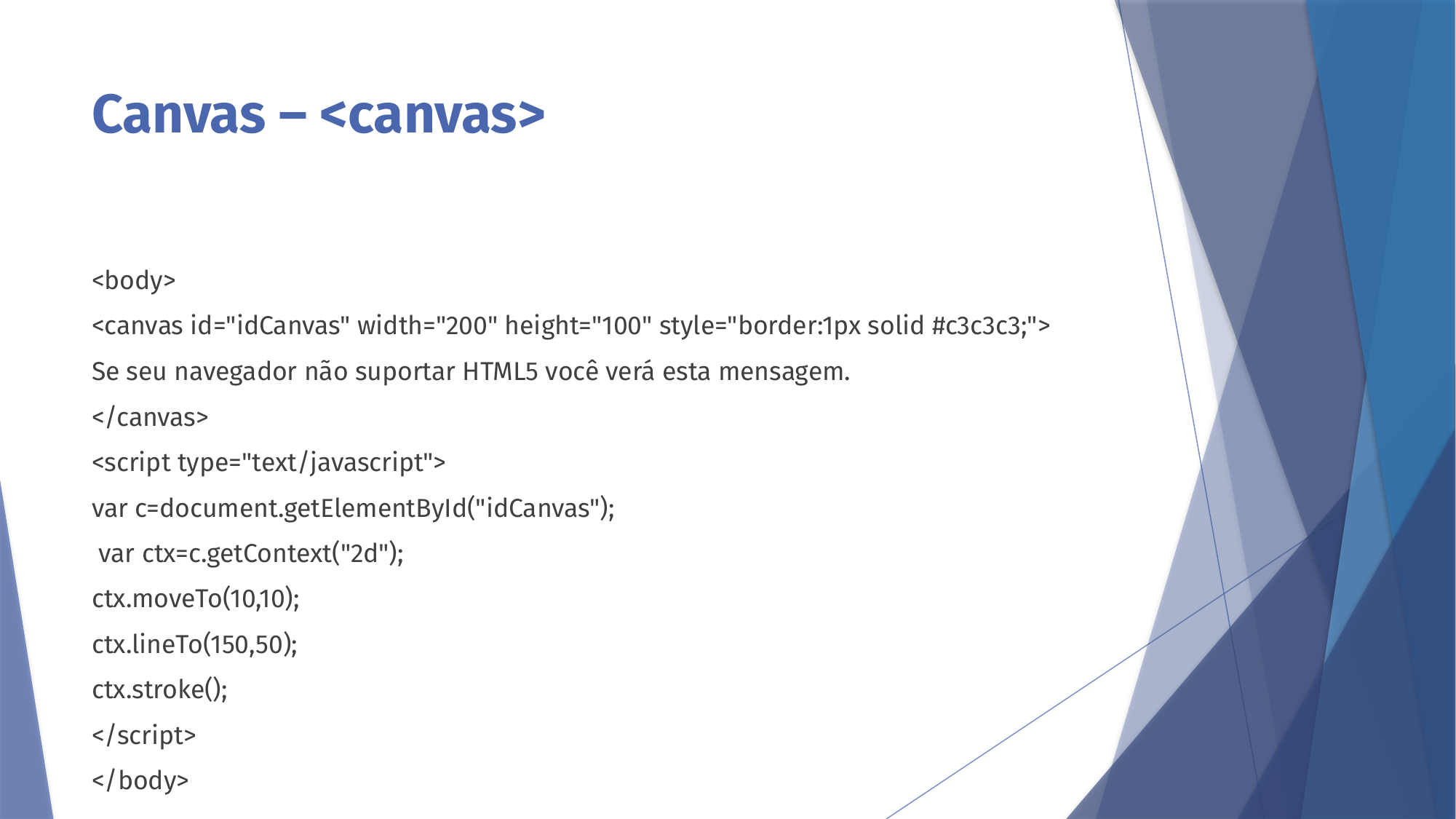

# Canvas – <canvas>
<body>
<canvas id="idCanvas" width="200" height="100" style="border:1px solid #c3c3c3;">
Se seu navegador não suportar HTML5 você verá esta mensagem.
</canvas>
<script type="text/javascript">
var c=document.getElementById("idCanvas");
 var ctx=c.getContext("2d");
ctx.moveTo(10,10);
ctx.lineTo(150,50);
ctx.stroke();
</script>
</body>